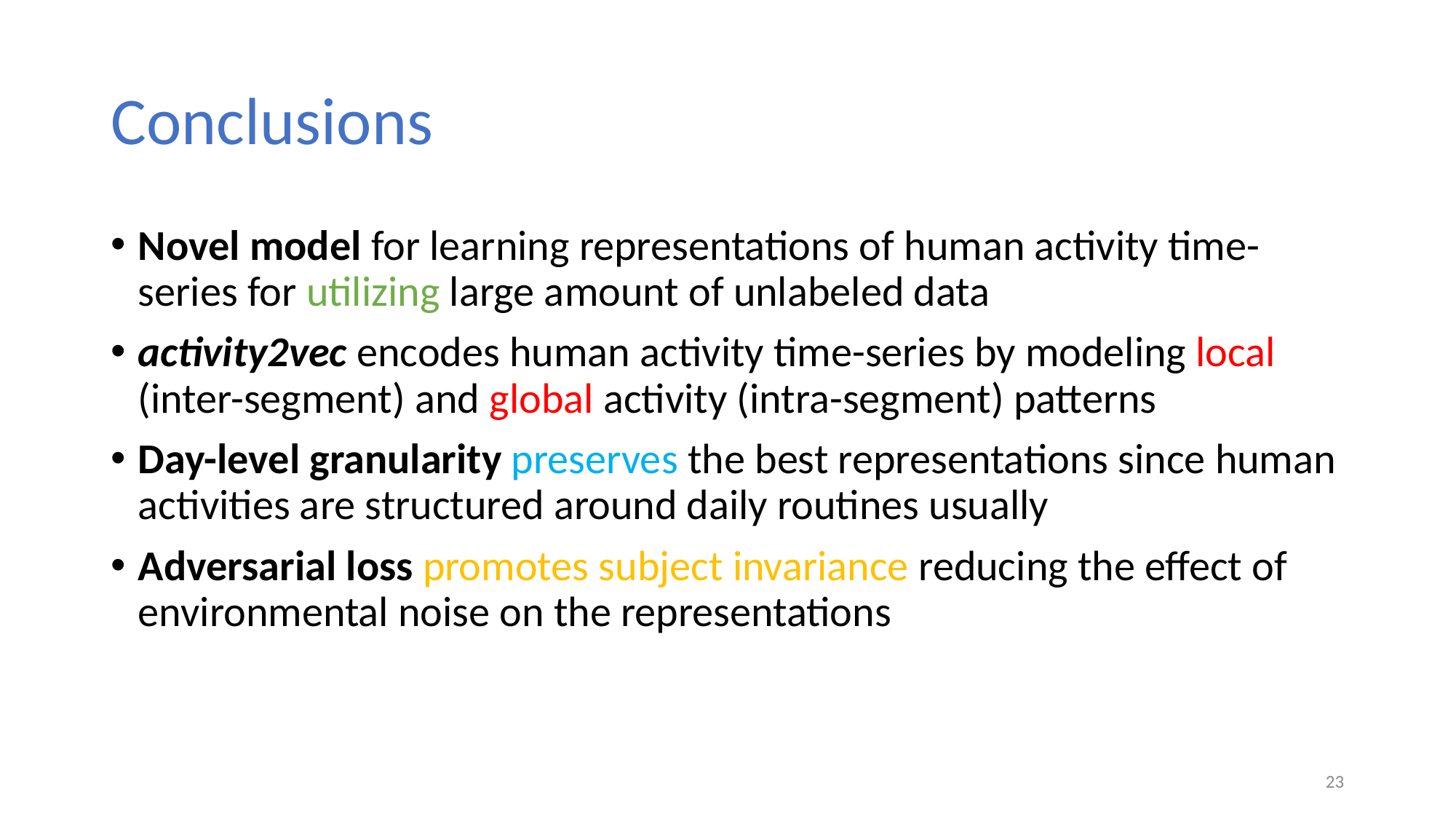

# Conclusions
Novel model for learning representations of human activity time-series for utilizing large amount of unlabeled data
activity2vec encodes human activity time-series by modeling local (inter-segment) and global activity (intra-segment) patterns
Day-level granularity preserves the best representations since human activities are structured around daily routines usually
Adversarial loss promotes subject invariance reducing the effect of environmental noise on the representations
23